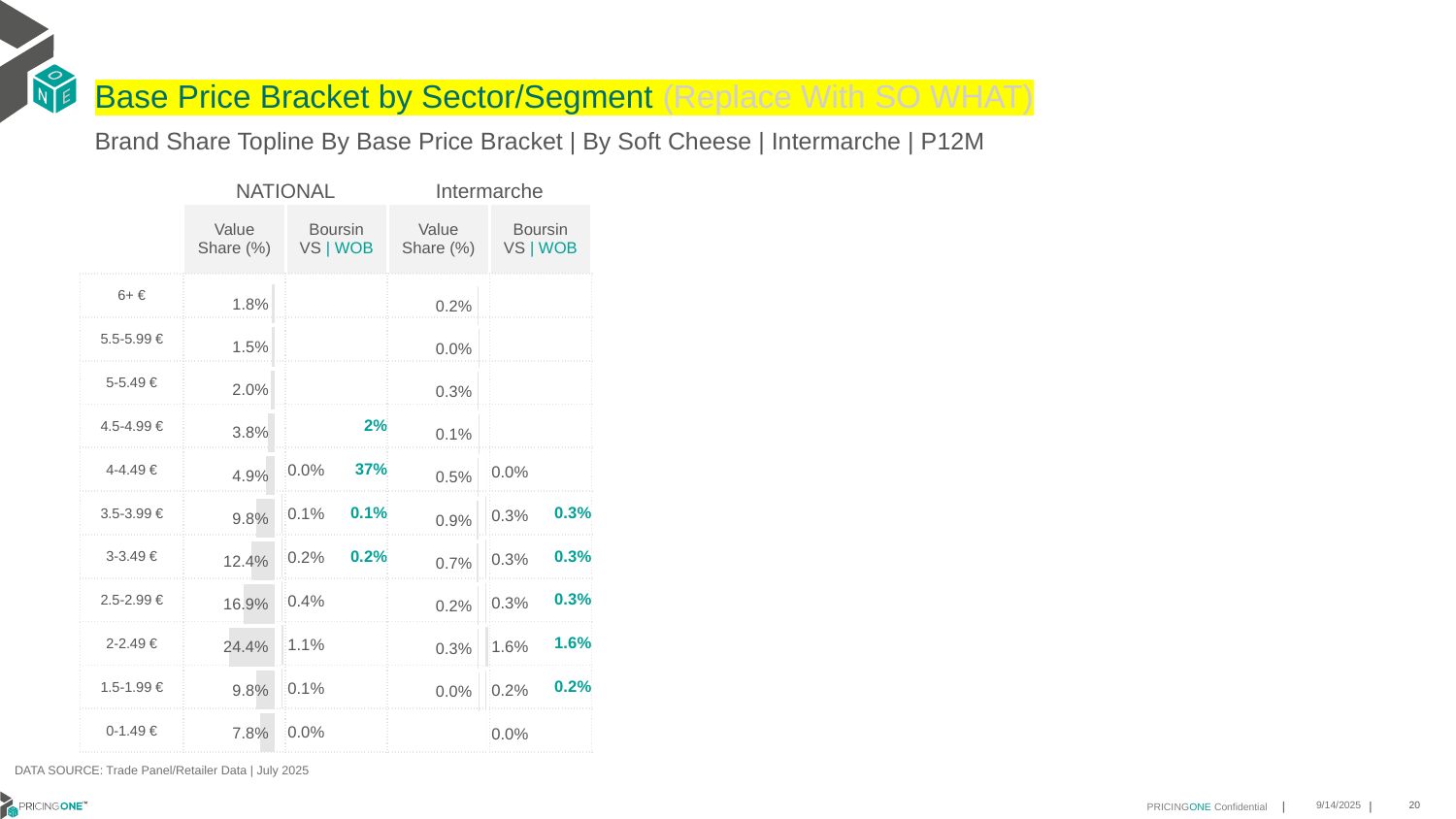

# Base Price Bracket by Sector/Segment (Replace With SO WHAT)
Brand Share Topline By Base Price Bracket | By Soft Cheese | Intermarche | P12M
|  | NATIONAL |  | Intermarche |  |
| --- | --- | --- | --- | --- |
|  | Value Share (%) | Boursin VS | WOB | Value Share (%) | Boursin VS | WOB |
| 6+ € |  |  |  |  |
| 5.5-5.99 € |  |  |  |  |
| 5-5.49 € |  |  |  |  |
| 4.5-4.99 € |  | 2% |  |  |
| 4-4.49 € |  | 37% |  |  |
| 3.5-3.99 € |  | 0.1% |  | 0.3% |
| 3-3.49 € |  | 0.2% |  | 0.3% |
| 2.5-2.99 € |  |  |  | 0.3% |
| 2-2.49 € |  |  |  | 1.6% |
| 1.5-1.99 € |  |  |  | 0.2% |
| 0-1.49 € |  |  |  |  |

### Chart

| Category | Value Share NATIONAL |
|---|---|
| 6+ € | None |
| 5.5-5.99 € | None |
| 5-5.49 € | None |
| 4.5-4.99 € | None |
| 4-4.49 € | 3.8579973521078677e-05 |
| 3.5-3.99 € | 0.0012986296548917224 |
| 3-3.49 € | 0.0017245883591360195 |
| 2.5-2.99 € | 0.003579290228227471 |
| 2-2.49 € | 0.010563633147490141 |
| 1.5-1.99 € | 0.00109182404007378 |
| 0-1.49 € | 0.00012064178937087345 |

### Chart

| Category | Value Share |
|---|---|
| 6+ € | 0.017885755233114146 |
| 5.5-5.99 € | 0.015469715292761314 |
| 5-5.49 € | 0.020244464130741713 |
| 4.5-4.99 € | 0.03755400655497744 |
| 4-4.49 € | 0.04905687782348385 |
| 3.5-3.99 € | 0.09755510829355343 |
| 3-3.49 € | 0.12446288378971009 |
| 2.5-2.99 € | 0.16930744291650024 |
| 2-2.49 € | 0.24406203938843374 |
| 1.5-1.99 € | 0.09848894572208777 |
| 0-1.49 € | 0.07783460423913215 |

### Chart

| Category | Value Share |
|---|---|
| 6+ € | None |
| 5.5-5.99 € | None |
| 5-5.49 € | None |
| 4.5-4.99 € | None |
| 4-4.49 € | 3.076316828532641e-05 |
| 3.5-3.99 € | 0.0031341210426330847 |
| 3-3.49 € | 0.0029971364998719755 |
| 2.5-2.99 € | 0.002931891519450244 |
| 2-2.49 € | 0.016367929204173116 |
| 1.5-1.99 € | 0.0018839609848444547 |
| 0-1.49 € | 0.00013849252415441374 |

### Chart

| Category | Value Share |
|---|---|
| 6+ € | 0.001730827586005566 |
| 5.5-5.99 € | 0.0004046050869746881 |
| 5-5.49 € | 0.0028497099720507916 |
| 4.5-4.99 € | 0.0009848533050039476 |
| 4-4.49 € | 0.004562087169658495 |
| 3.5-3.99 € | 0.009415266946315106 |
| 3-3.49 € | 0.007089313658360362 |
| 2.5-2.99 € | 0.0018401361323776464 |
| 2-2.49 € | 0.0032140383391292813 |
| 1.5-1.99 € | 0.00043097407546552097 |
| 0-1.49 € | None |
DATA SOURCE: Trade Panel/Retailer Data | July 2025

9/14/2025
20